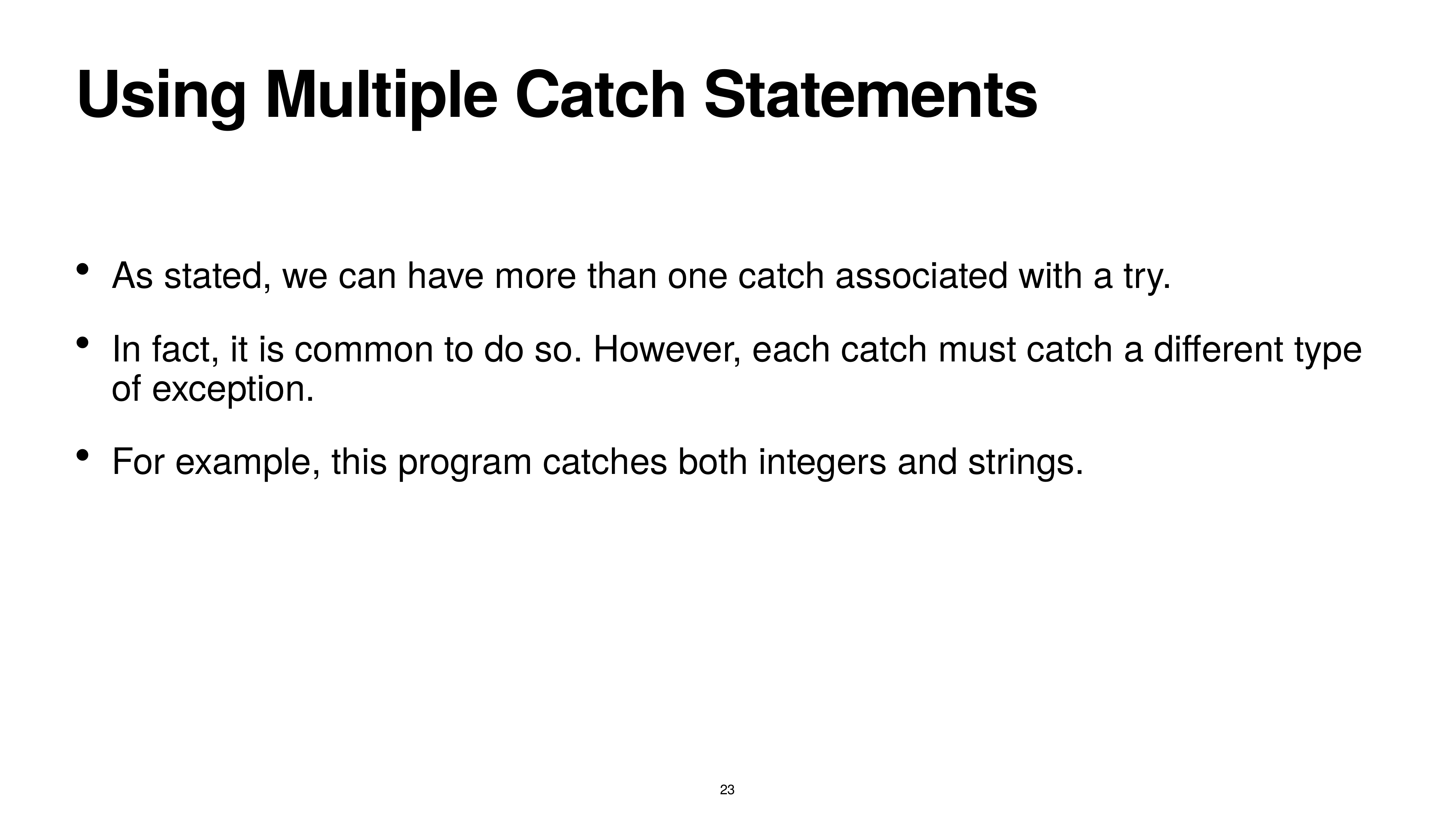

# Using Multiple Catch Statements

As stated, we can have more than one catch associated with a try.
In fact, it is common to do so. However, each catch must catch a different type of exception.
For example, this program catches both integers and strings.
23